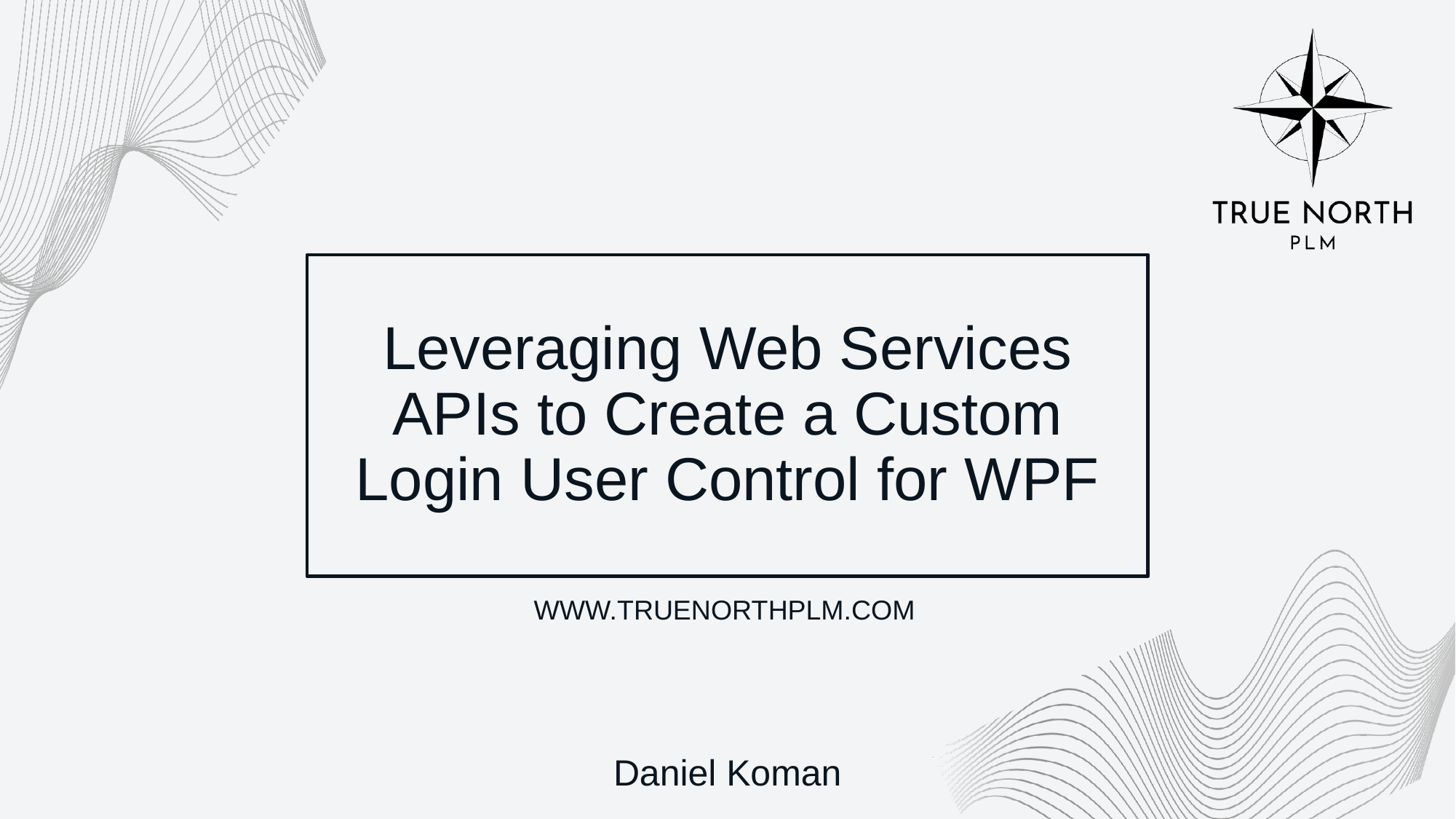

# Leveraging Web Services APIs to Create a Custom Login User Control for WPF
Daniel Koman